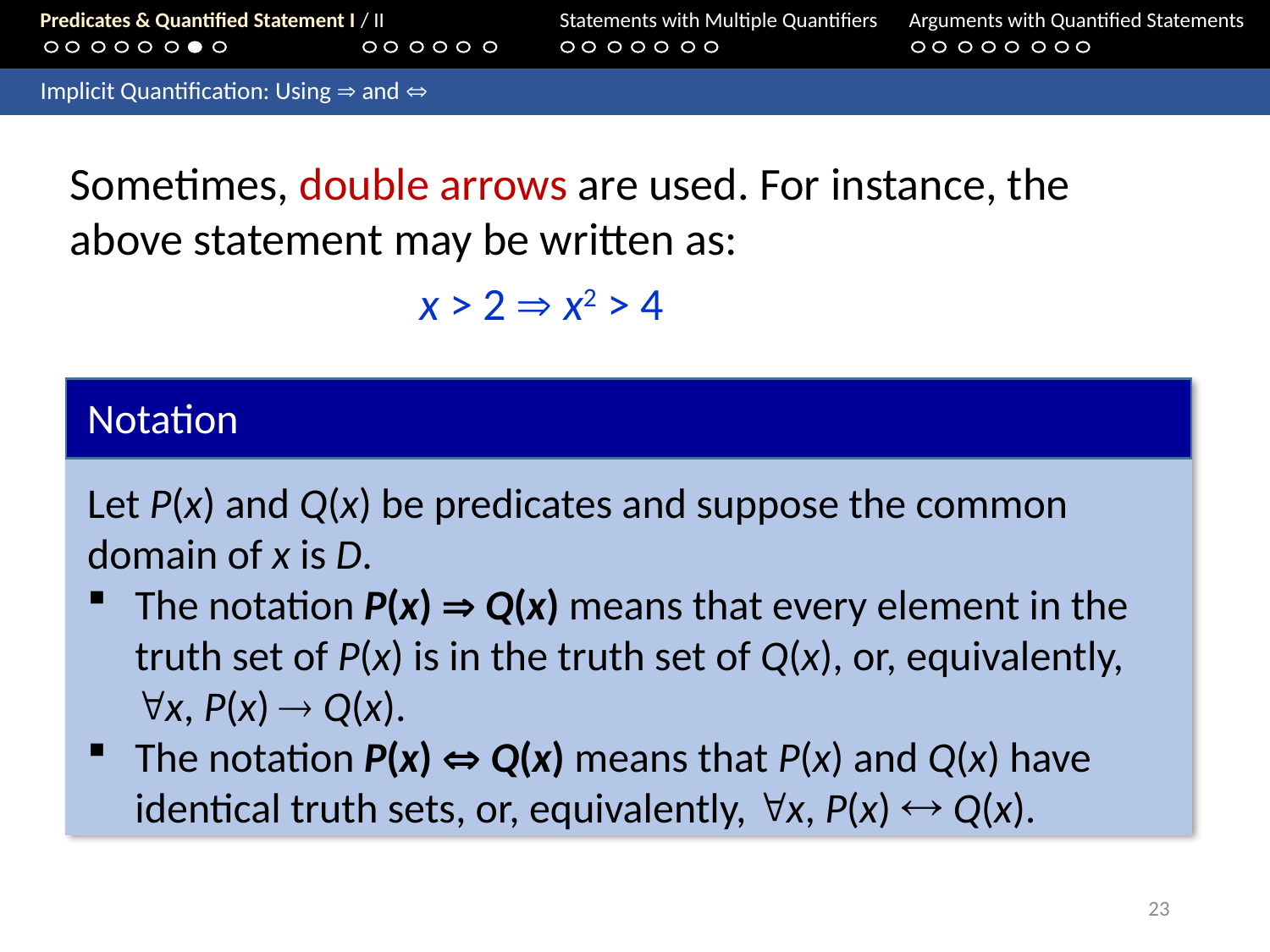

Predicates & Quantified Statement I / II	Statements with Multiple Quantifiers	Arguments with Quantified Statements

	Implicit Quantification: Using ⇒ and ⇔
Sometimes, double arrows are used. For instance, the above statement may be written as:
	x > 2 ⇒ x2 > 4

Notation
Let P(x) and Q(x) be predicates and suppose the common domain of x is D.
The notation P(x) ⇒ Q(x) means that every element in the truth set of P(x) is in the truth set of Q(x), or, equivalently, ∀x, P(x) → Q(x).
The notation P(x) ⇔ Q(x) means that P(x) and Q(x) have identical truth sets, or, equivalently, ∀x, P(x) ↔ Q(x).
23